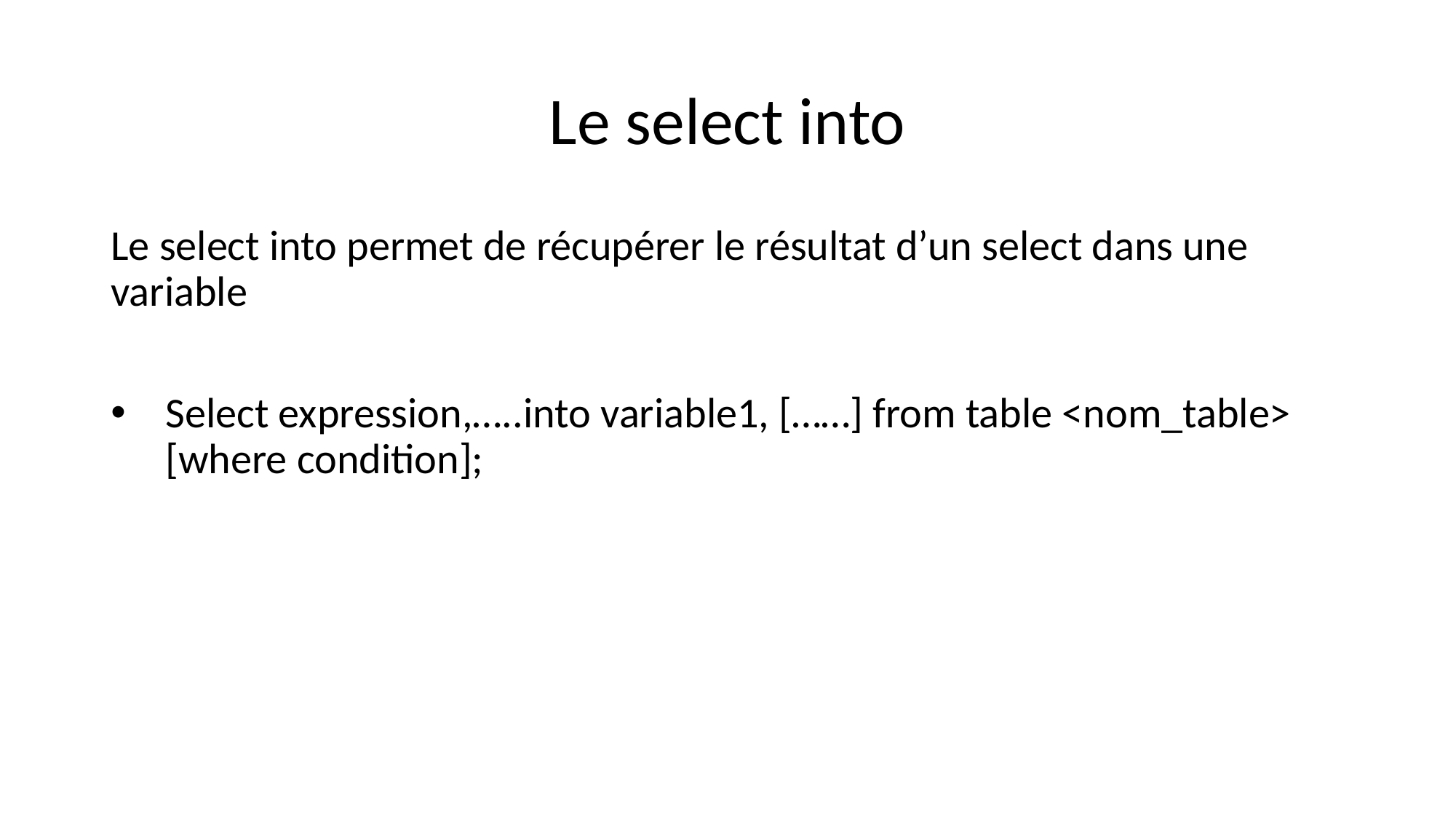

# Le select into
Le select into permet de récupérer le résultat d’un select dans une variable

Select expression,…..into variable1, [……] from table <nom_table> [where condition];